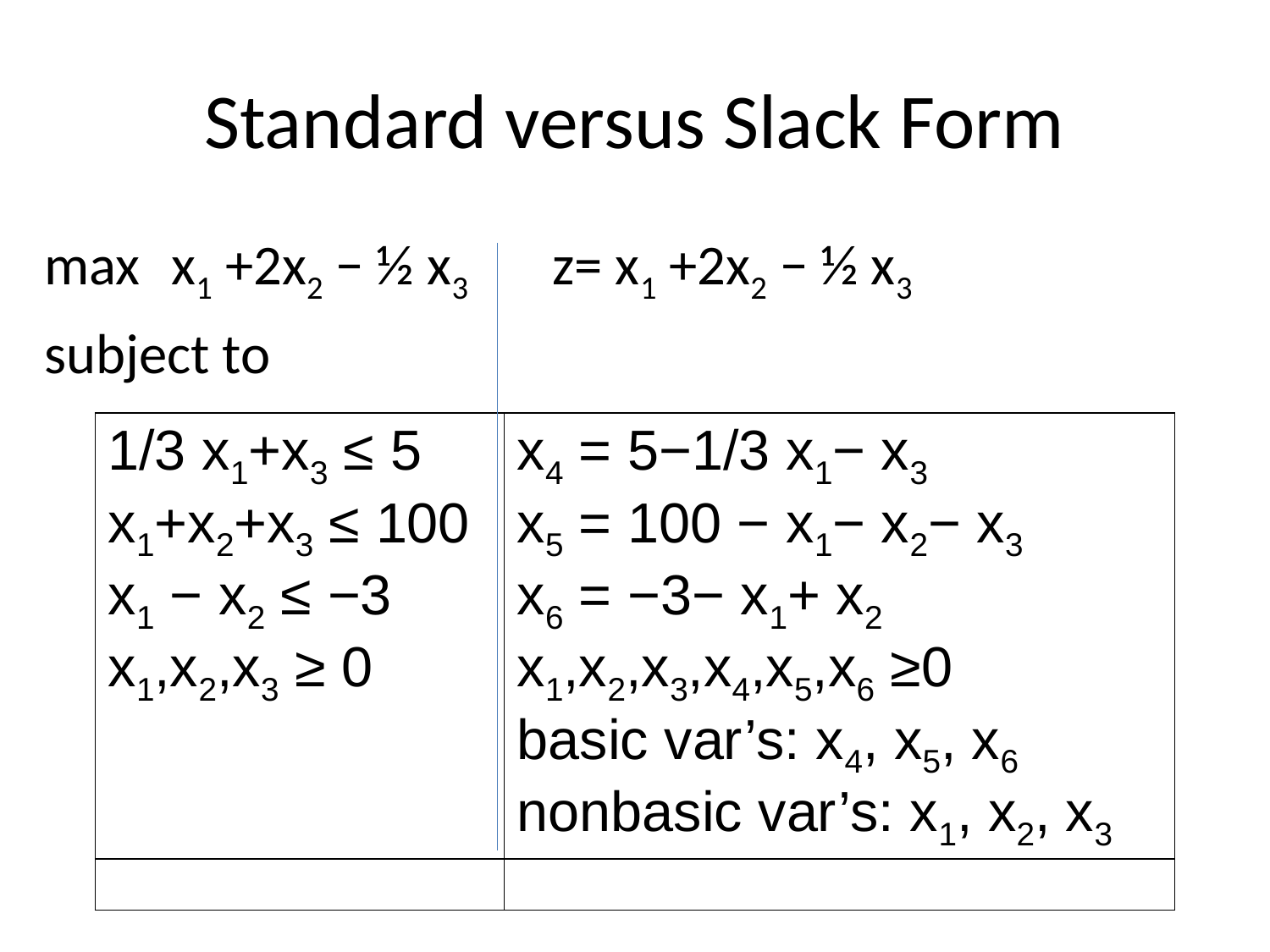

# Standard versus Slack Form
max 	x1 +2x2 − ½ x3  	z= x1 +2x2 − ½ x3
subject to

| 1/3 x1+x3 ≤ 5 x1+x2+x3 ≤ 100 x1 − x2 ≤ −3 x1,x2,x3 ≥ 0 | x4 = 5−1/3 x1− x3 x5 = 100 − x1− x2− x3 x6 = −3− x1+ x2 x1,x2,x3,x4,x5,x6 ≥0 basic var’s: x4, x5, x6 nonbasic var’s: x1, x2, x3 |
| --- | --- |
|  |  |